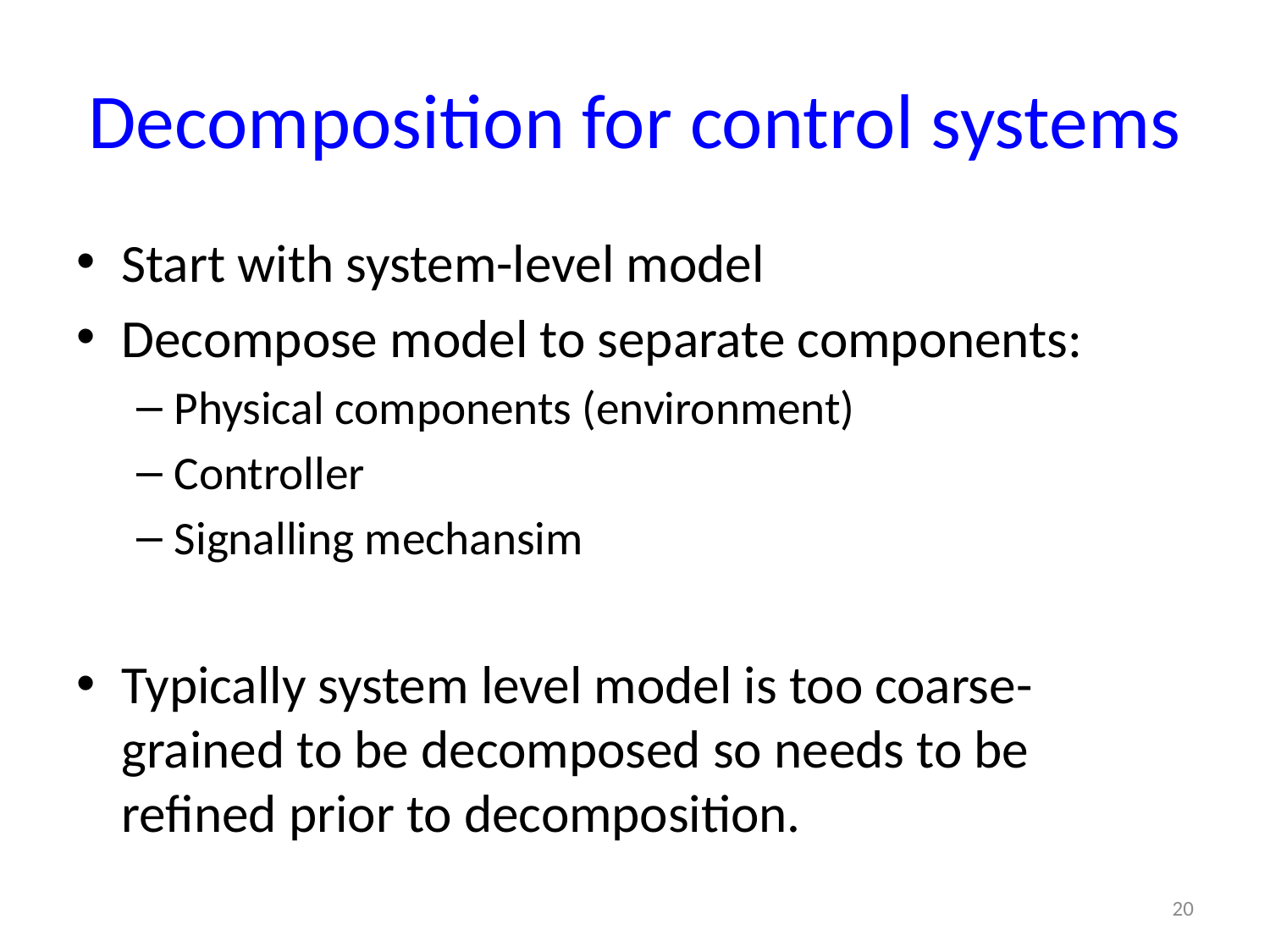

# Decomposition for control systems
Start with system-level model
Decompose model to separate components:
Physical components (environment)
Controller
Signalling mechansim

Typically system level model is too coarse-grained to be decomposed so needs to be refined prior to decomposition.

20